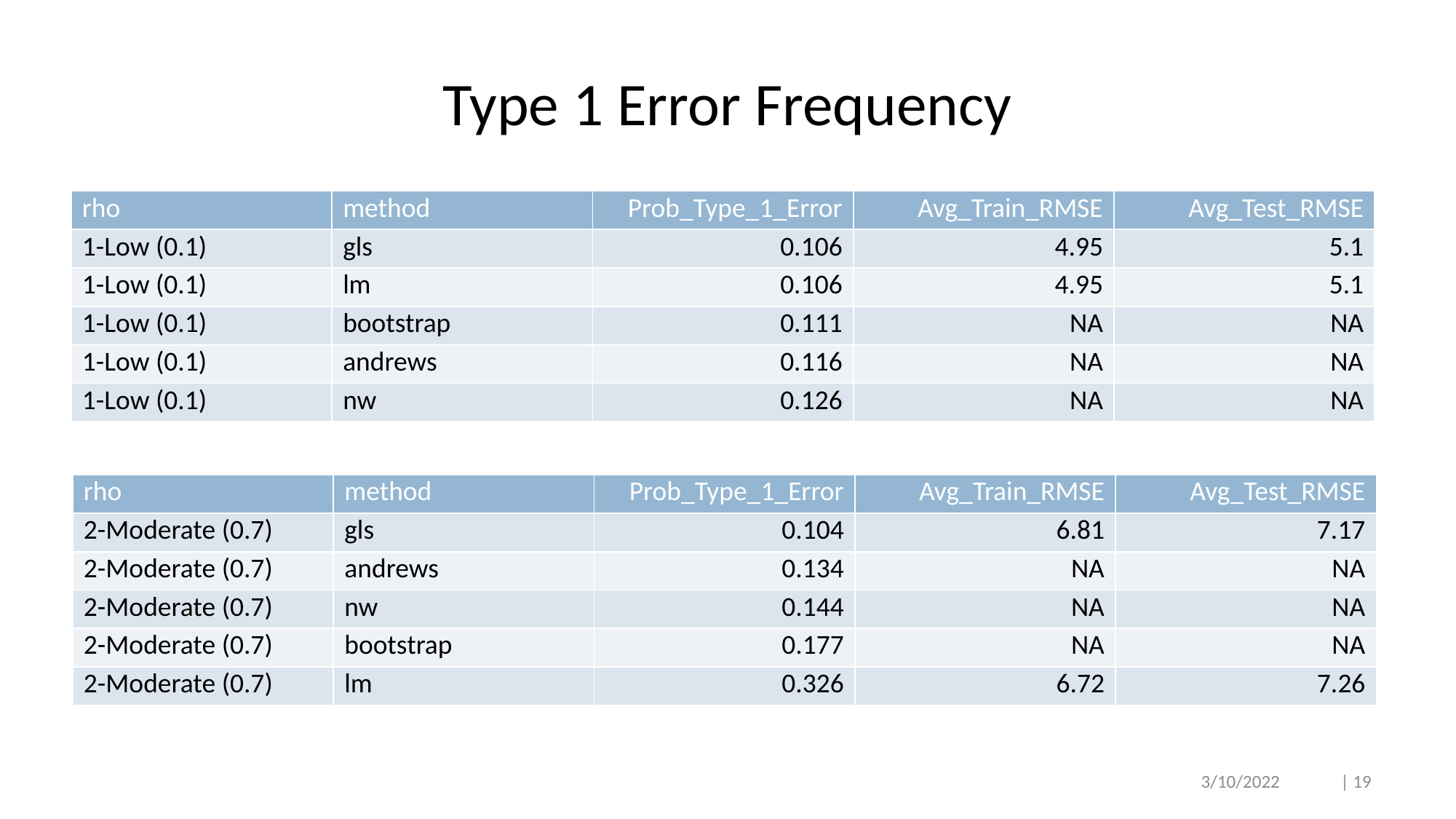

# Type 1 Error Frequency
| rho | method | Prob\_Type\_1\_Error | Avg\_Train\_RMSE | Avg\_Test\_RMSE |
| --- | --- | --- | --- | --- |
| 1-Low (0.1) | gls | 0.106 | 4.95 | 5.1 |
| 1-Low (0.1) | lm | 0.106 | 4.95 | 5.1 |
| 1-Low (0.1) | bootstrap | 0.111 | NA | NA |
| 1-Low (0.1) | andrews | 0.116 | NA | NA |
| 1-Low (0.1) | nw | 0.126 | NA | NA |
| rho | method | Prob\_Type\_1\_Error | Avg\_Train\_RMSE | Avg\_Test\_RMSE |
| --- | --- | --- | --- | --- |
| 2-Moderate (0.7) | gls | 0.104 | 6.81 | 7.17 |
| 2-Moderate (0.7) | andrews | 0.134 | NA | NA |
| 2-Moderate (0.7) | nw | 0.144 | NA | NA |
| 2-Moderate (0.7) | bootstrap | 0.177 | NA | NA |
| 2-Moderate (0.7) | lm | 0.326 | 6.72 | 7.26 |
3/10/2022